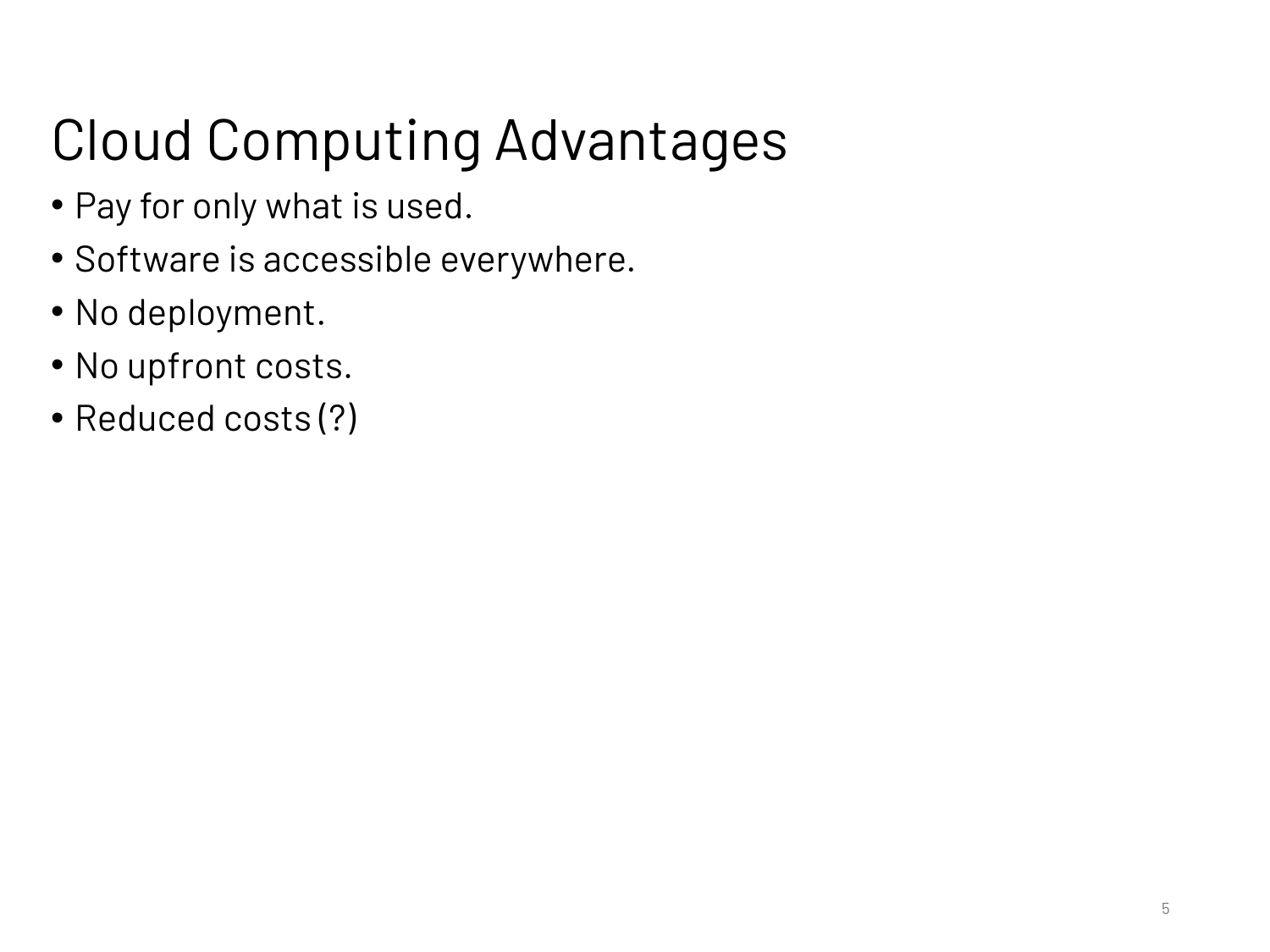

# Cloud Computing Advantages
Pay for only what is used.
Software is accessible everywhere.
No deployment.
No upfront costs.
Reduced costs (?)
5